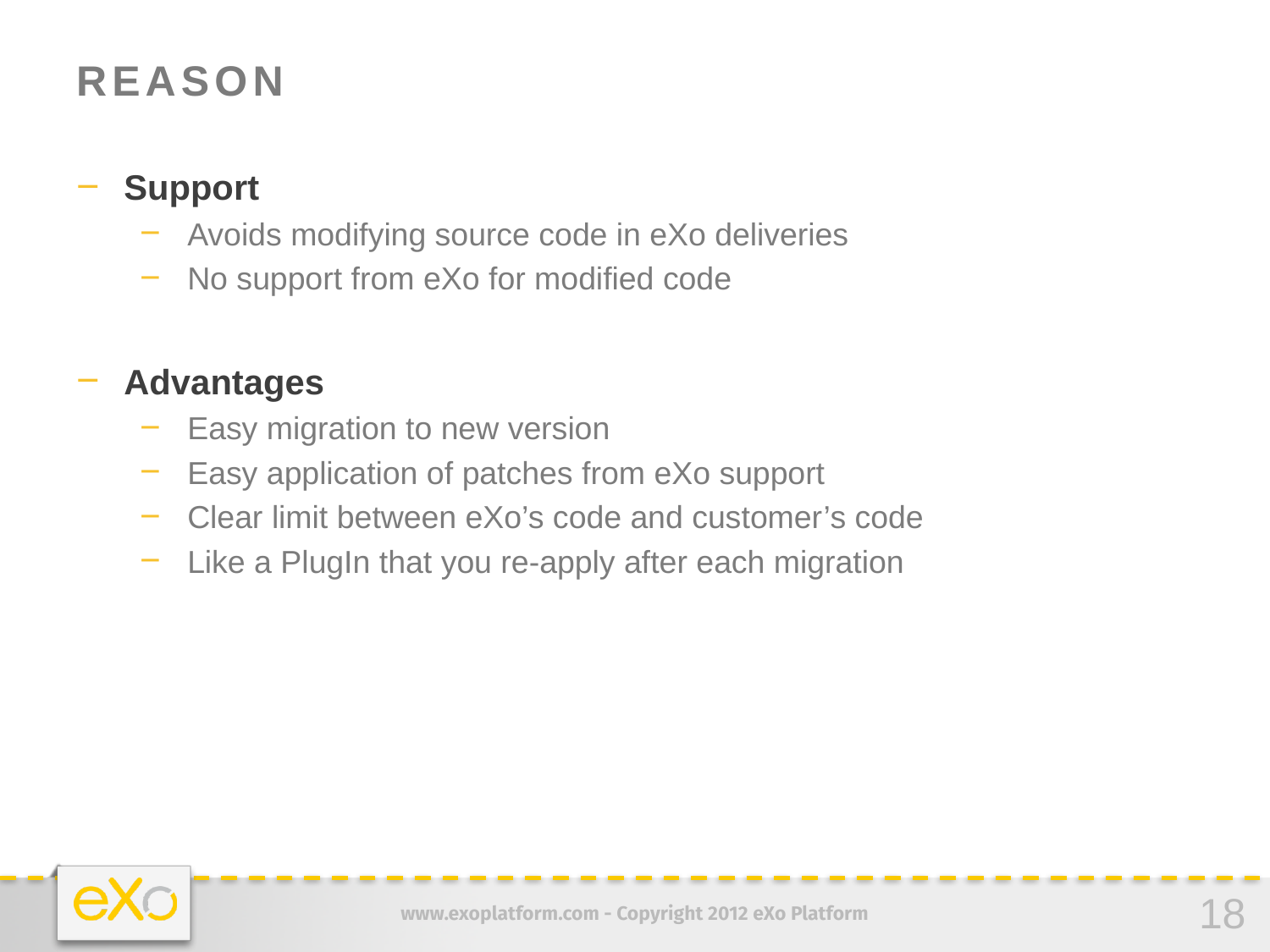

# Reason
Support
Avoids modifying source code in eXo deliveries
No support from eXo for modified code

Advantages
Easy migration to new version
Easy application of patches from eXo support
Clear limit between eXo’s code and customer’s code
Like a PlugIn that you re-apply after each migration